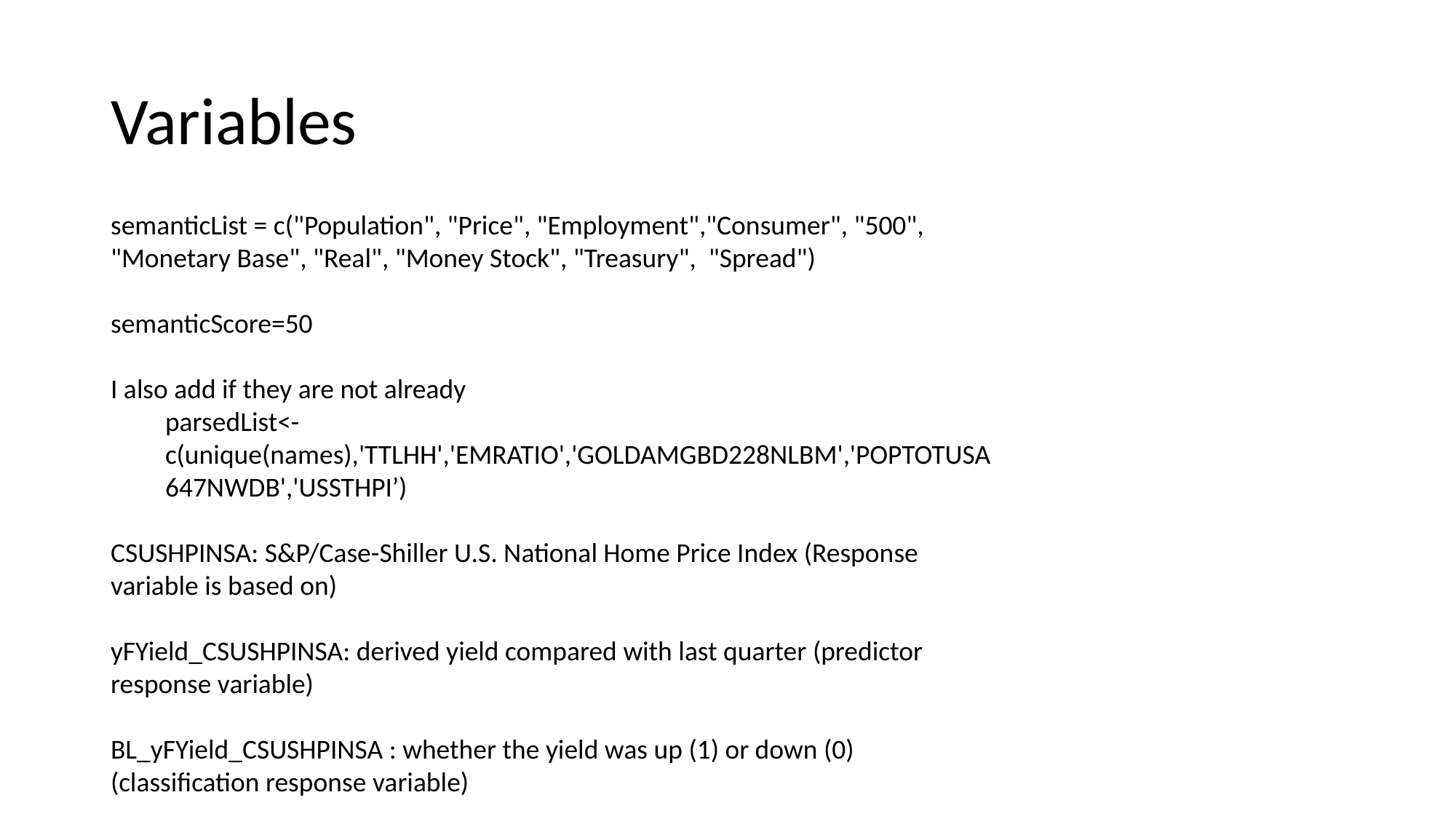

# Variables
semanticList = c("Population", "Price", "Employment","Consumer", "500", "Monetary Base", "Real", "Money Stock", "Treasury",  "Spread")

semanticScore=50

I also add if they are not already
parsedList<-c(unique(names),'TTLHH','EMRATIO','GOLDAMGBD228NLBM','POPTOTUSA647NWDB','USSTHPI’)

CSUSHPINSA: S&P/Case-Shiller U.S. National Home Price Index (Response variable is based on)

yFYield_CSUSHPINSA: derived yield compared with last quarter (predictor response variable)

BL_yFYield_CSUSHPINSA : whether the yield was up (1) or down (0) (classification response variable)